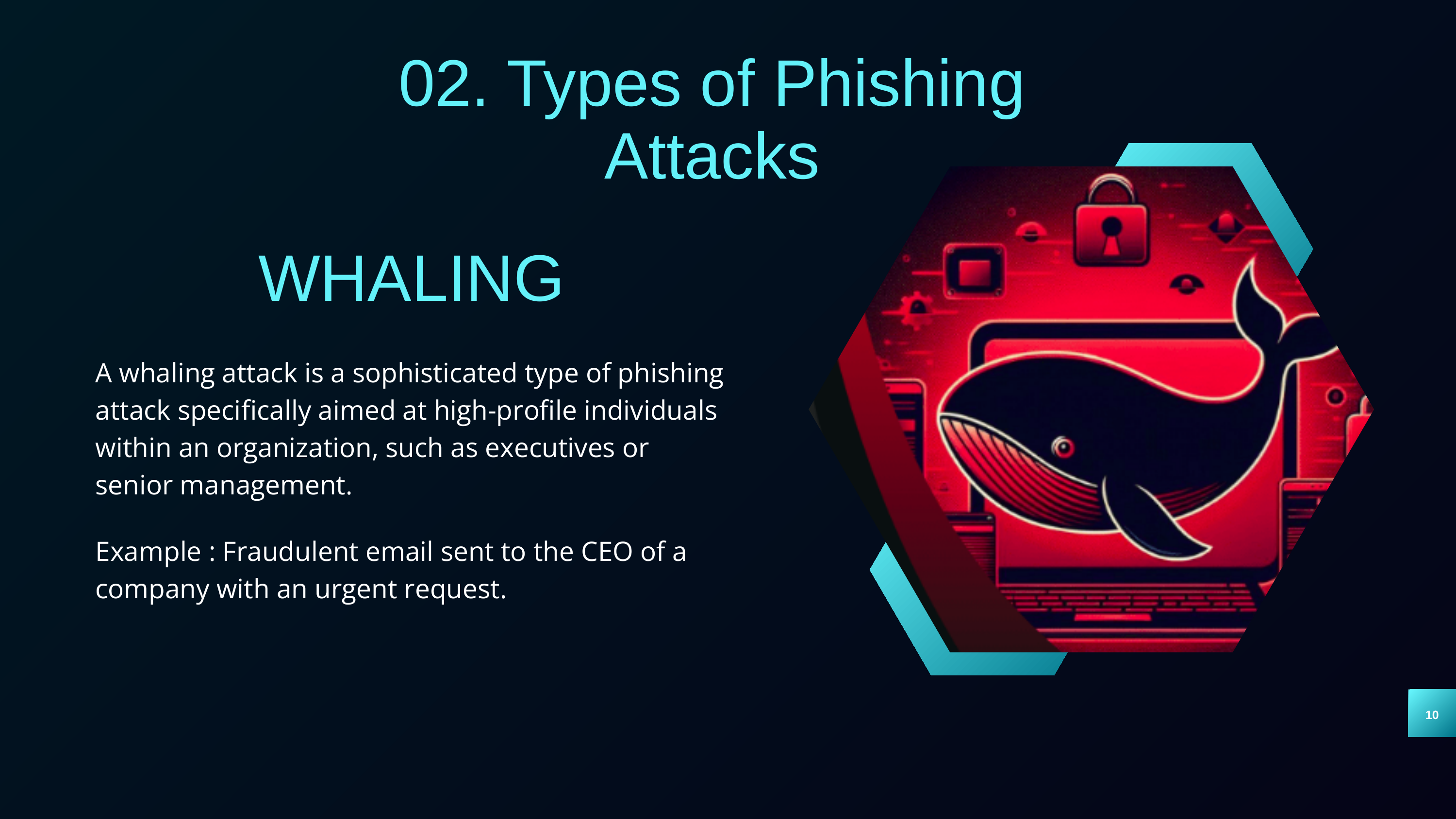

02. Types of Phishing Attacks

WHALING
A whaling attack is a sophisticated type of phishing attack specifically aimed at high-profile individuals within an organization, such as executives or senior management.

Example : Fraudulent email sent to the CEO of a company with an urgent request.

10